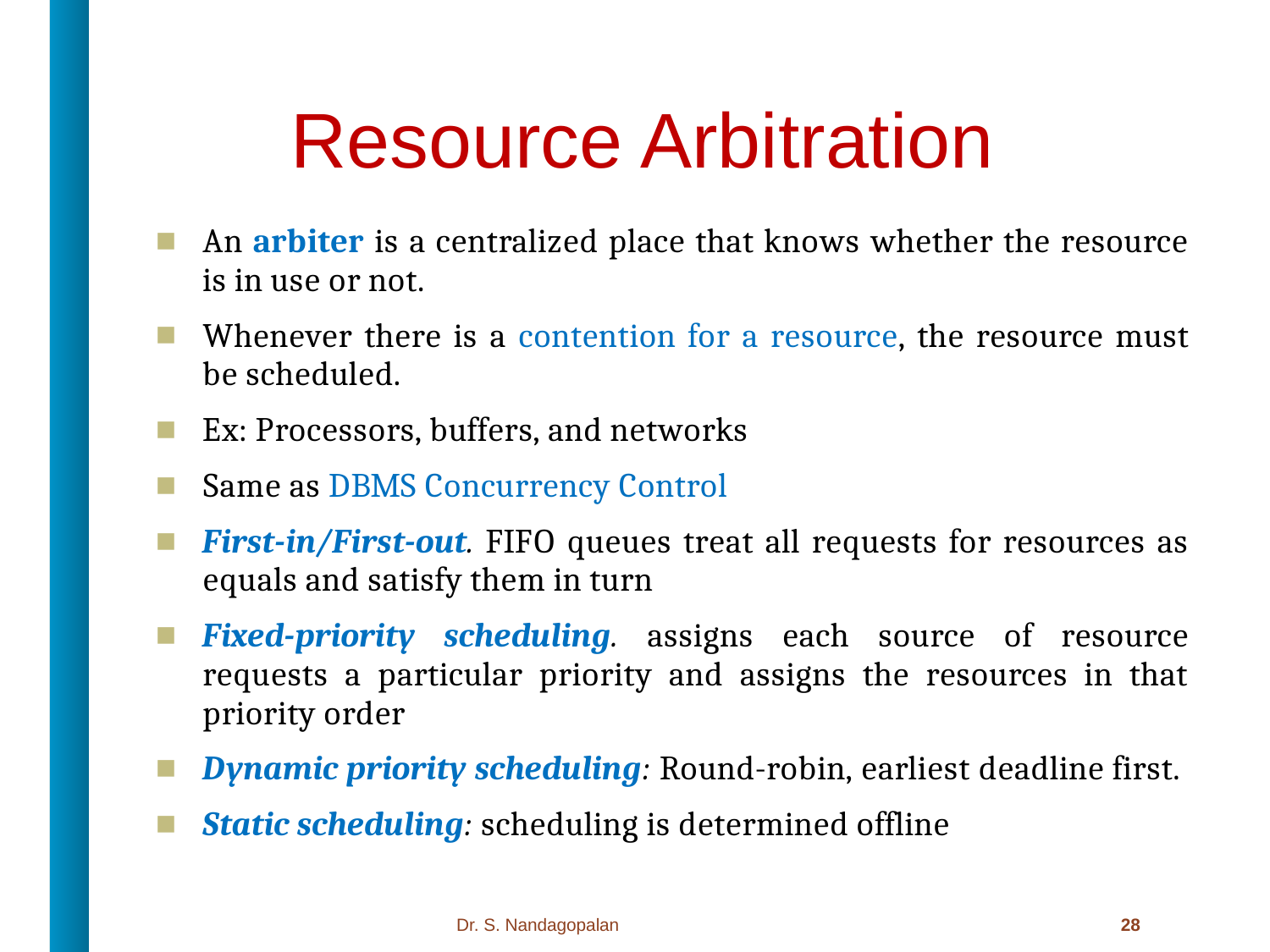

# Resource Arbitration
An arbiter is a centralized place that knows whether the resource is in use or not.
Whenever there is a contention for a resource, the resource must be scheduled.
Ex: Processors, buffers, and networks
Same as DBMS Concurrency Control
First-in/First-out. FIFO queues treat all requests for resources as equals and satisfy them in turn
Fixed-priority scheduling. assigns each source of resource requests a particular priority and assigns the resources in that priority order
Dynamic priority scheduling: Round-robin, earliest deadline first.
Static scheduling: scheduling is determined offline
Dr. S. Nandagopalan
28